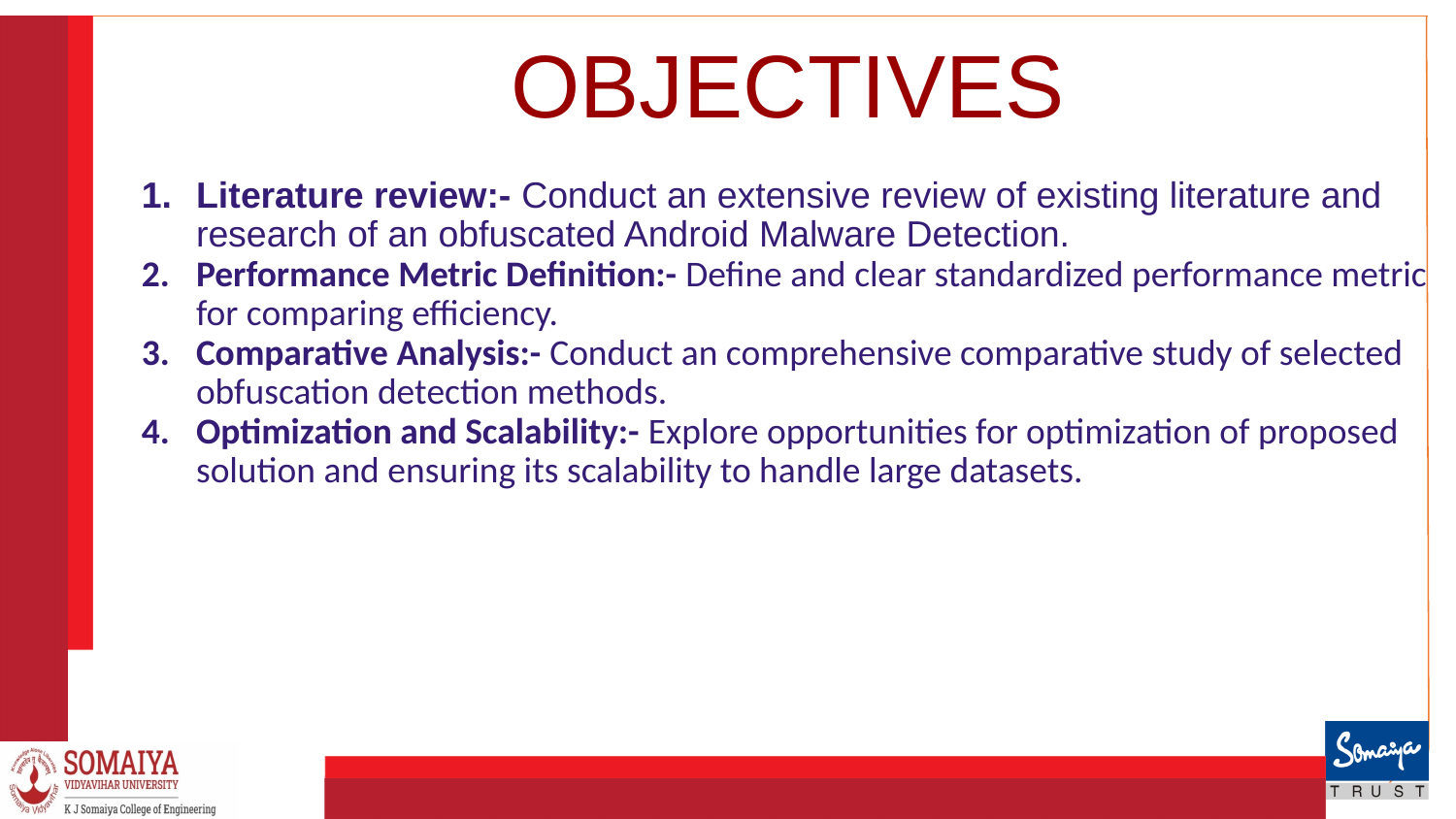

# OBJECTIVES

Literature review:- Conduct an extensive review of existing literature and research of an obfuscated Android Malware Detection.
Performance Metric Definition:- Define and clear standardized performance metric for comparing efficiency.
Comparative Analysis:- Conduct an comprehensive comparative study of selected obfuscation detection methods.
Optimization and Scalability:- Explore opportunities for optimization of proposed solution and ensuring its scalability to handle large datasets.